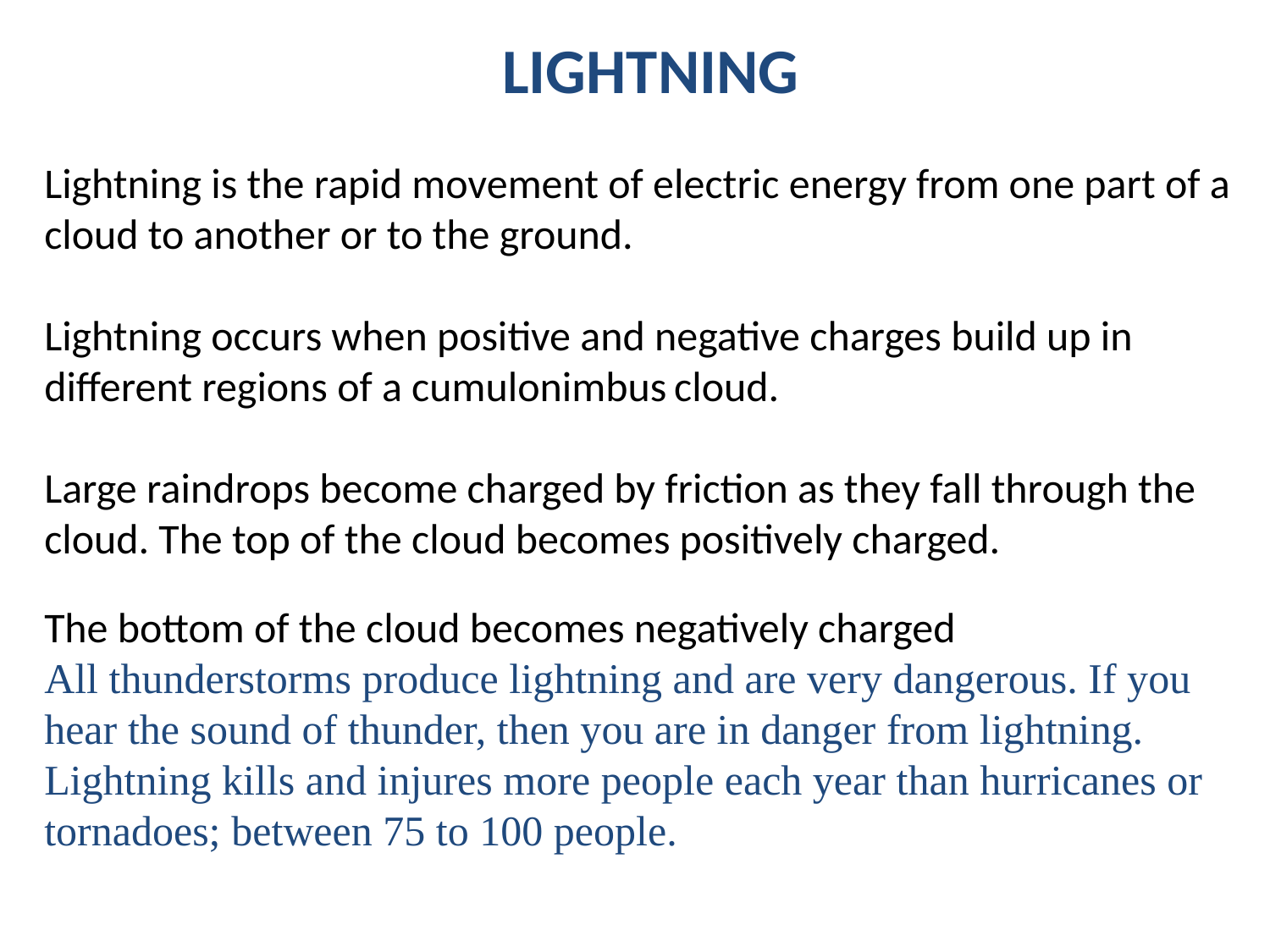

LIGHTNING

Lightning is the rapid movement of electric energy from one part of a cloud to another or to the ground.

Lightning occurs when positive and negative charges build up in different regions of a cumulonimbus cloud.

Large raindrops become charged by friction as they fall through the cloud. The top of the cloud becomes positively charged.

The bottom of the cloud becomes negatively charged
All thunderstorms produce lightning and are very dangerous. If you hear the sound of thunder, then you are in danger from lightning. Lightning kills and injures more people each year than hurricanes or tornadoes; between 75 to 100 people.